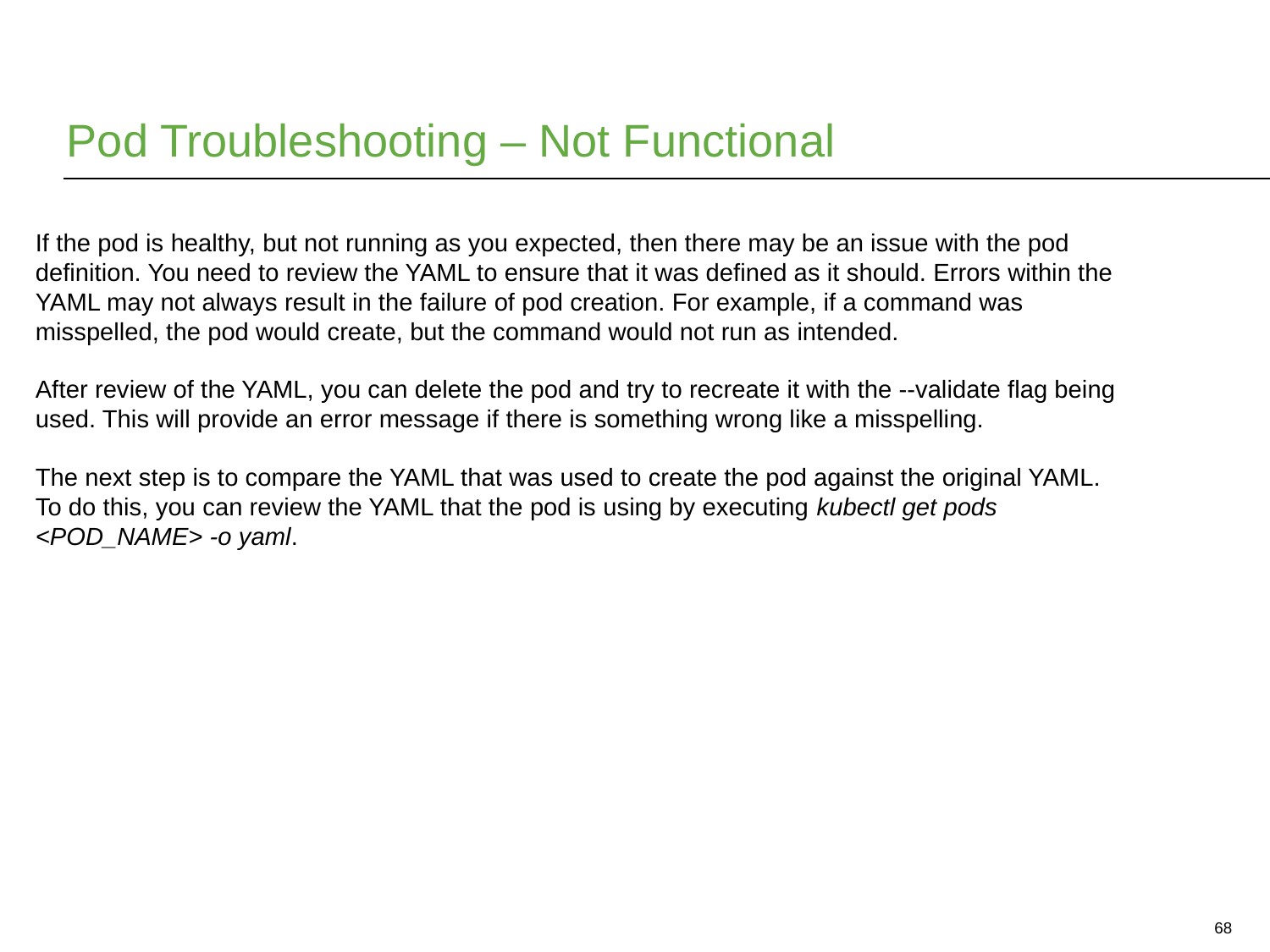

# Pod Troubleshooting – Not Functional
If the pod is healthy, but not running as you expected, then there may be an issue with the pod definition. You need to review the YAML to ensure that it was defined as it should. Errors within the YAML may not always result in the failure of pod creation. For example, if a command was misspelled, the pod would create, but the command would not run as intended.
After review of the YAML, you can delete the pod and try to recreate it with the --validate flag being used. This will provide an error message if there is something wrong like a misspelling.
The next step is to compare the YAML that was used to create the pod against the original YAML. To do this, you can review the YAML that the pod is using by executing kubectl get pods <POD_NAME> -o yaml.
68